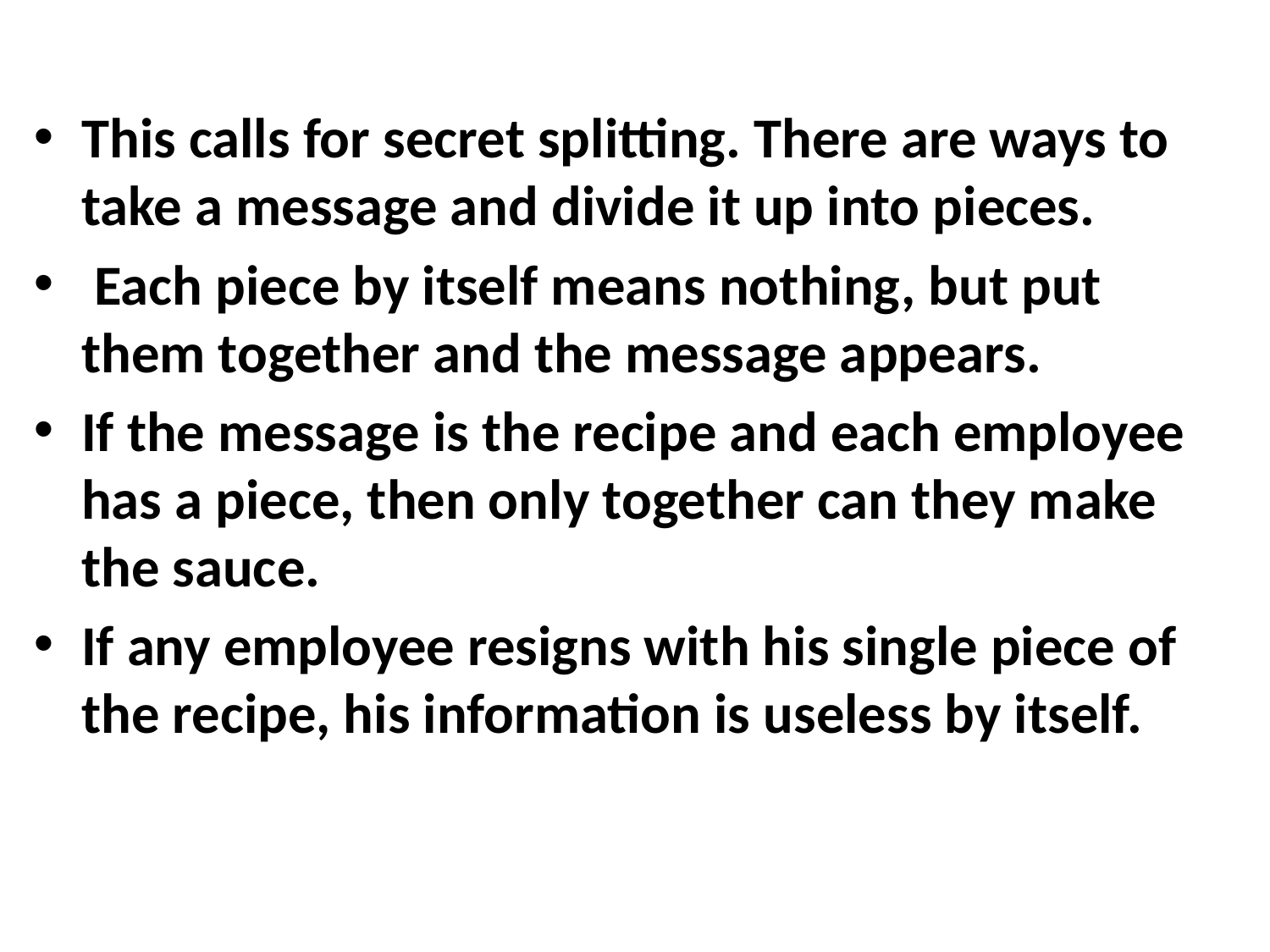

#
This calls for secret splitting. There are ways to take a message and divide it up into pieces.
 Each piece by itself means nothing, but put them together and the message appears.
If the message is the recipe and each employee has a piece, then only together can they make the sauce.
If any employee resigns with his single piece of the recipe, his information is useless by itself.